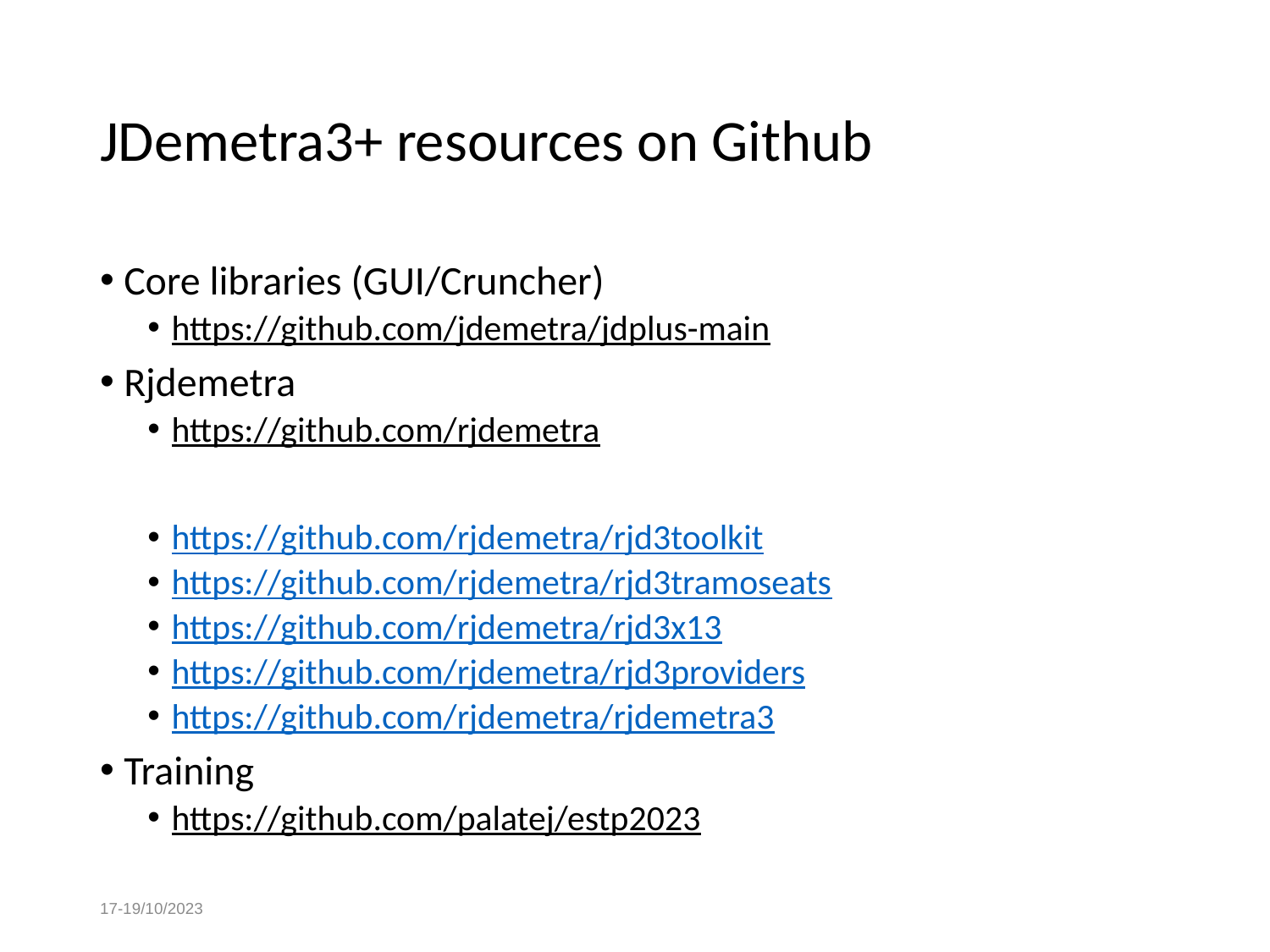

# JDemetra3+ resources on Github
Core libraries (GUI/Cruncher)
https://github.com/jdemetra/jdplus-main
Rjdemetra
https://github.com/rjdemetra

https://github.com/rjdemetra/rjd3toolkit
https://github.com/rjdemetra/rjd3tramoseats
https://github.com/rjdemetra/rjd3x13
https://github.com/rjdemetra/rjd3providers
https://github.com/rjdemetra/rjdemetra3
Training
https://github.com/palatej/estp2023

17-19/10/2023